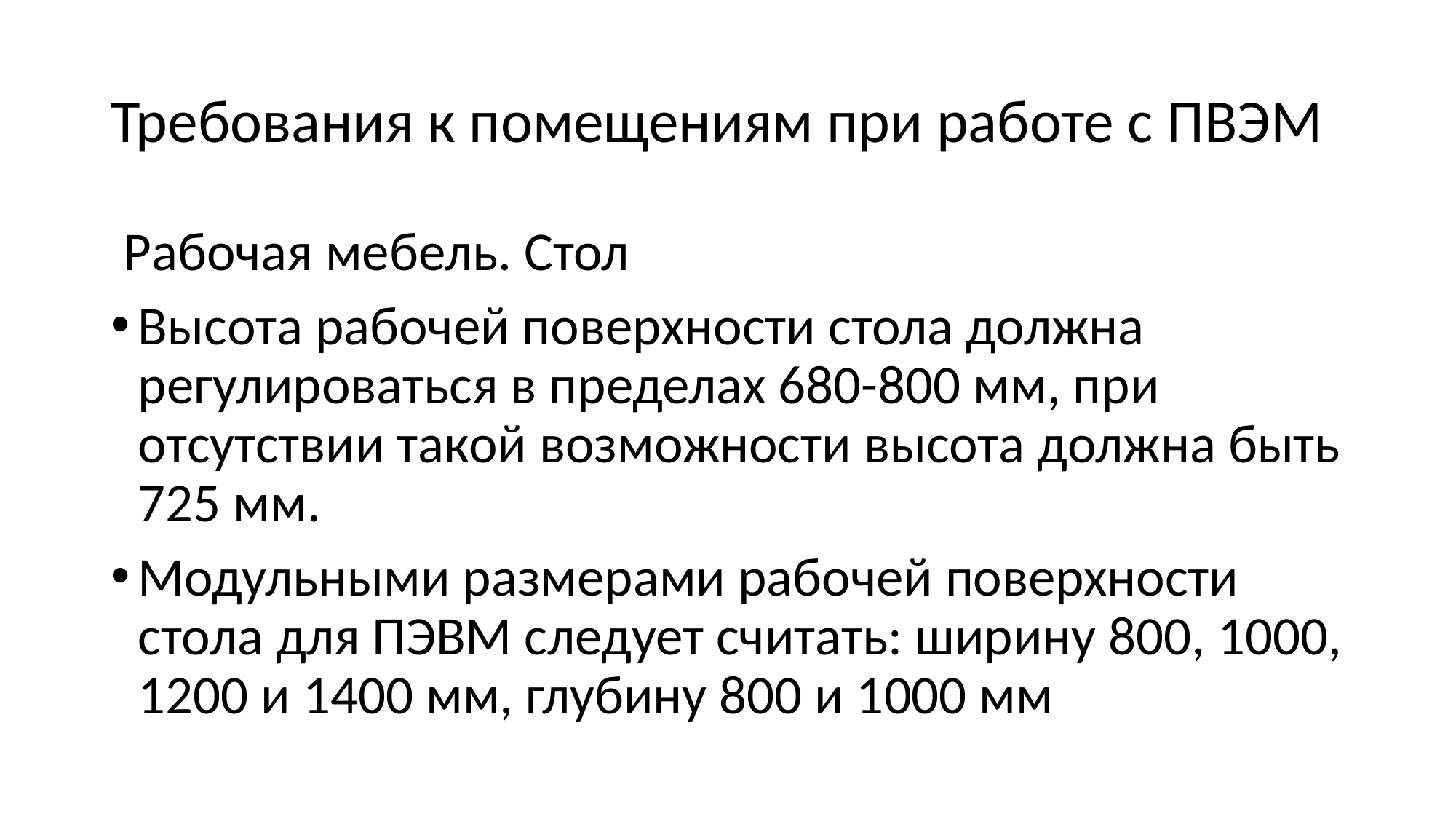

# Требования к помещениям при работе с ПВЭМ
 Рабочая мебель. Стол
Высота рабочей поверхности стола должна регулироваться в пределах 680-800 мм, при отсутствии такой возможности высота должна быть 725 мм.
Модульными размерами рабочей поверхности стола для ПЭВМ следует считать: ширину 800, 1000, 1200 и 1400 мм, глубину 800 и 1000 мм